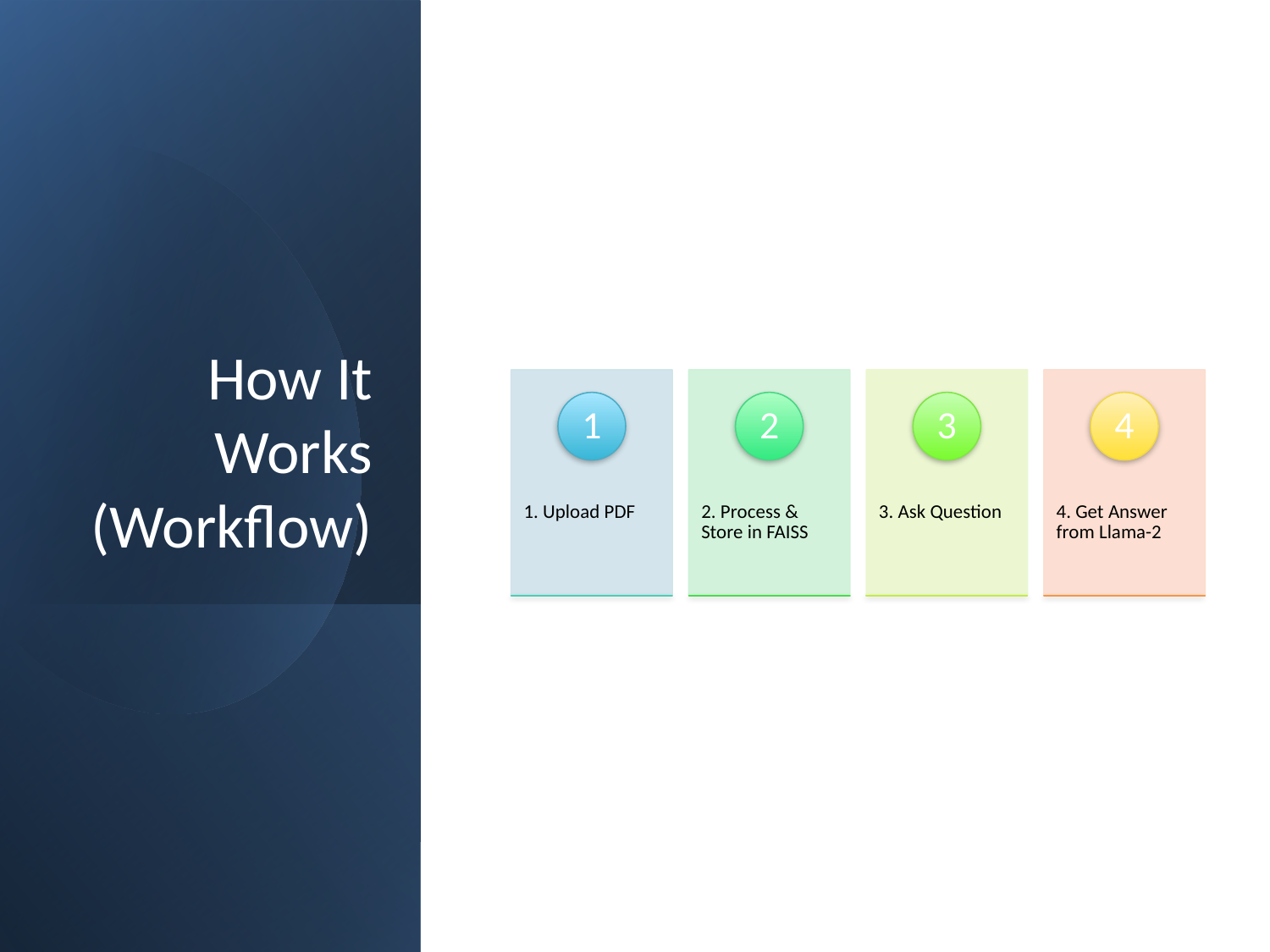

1. Upload PDF
1
2. Process & Store in FAISS
2
3. Ask Question
3
4. Get Answer from Llama-2
4

# How It Works (Workflow)